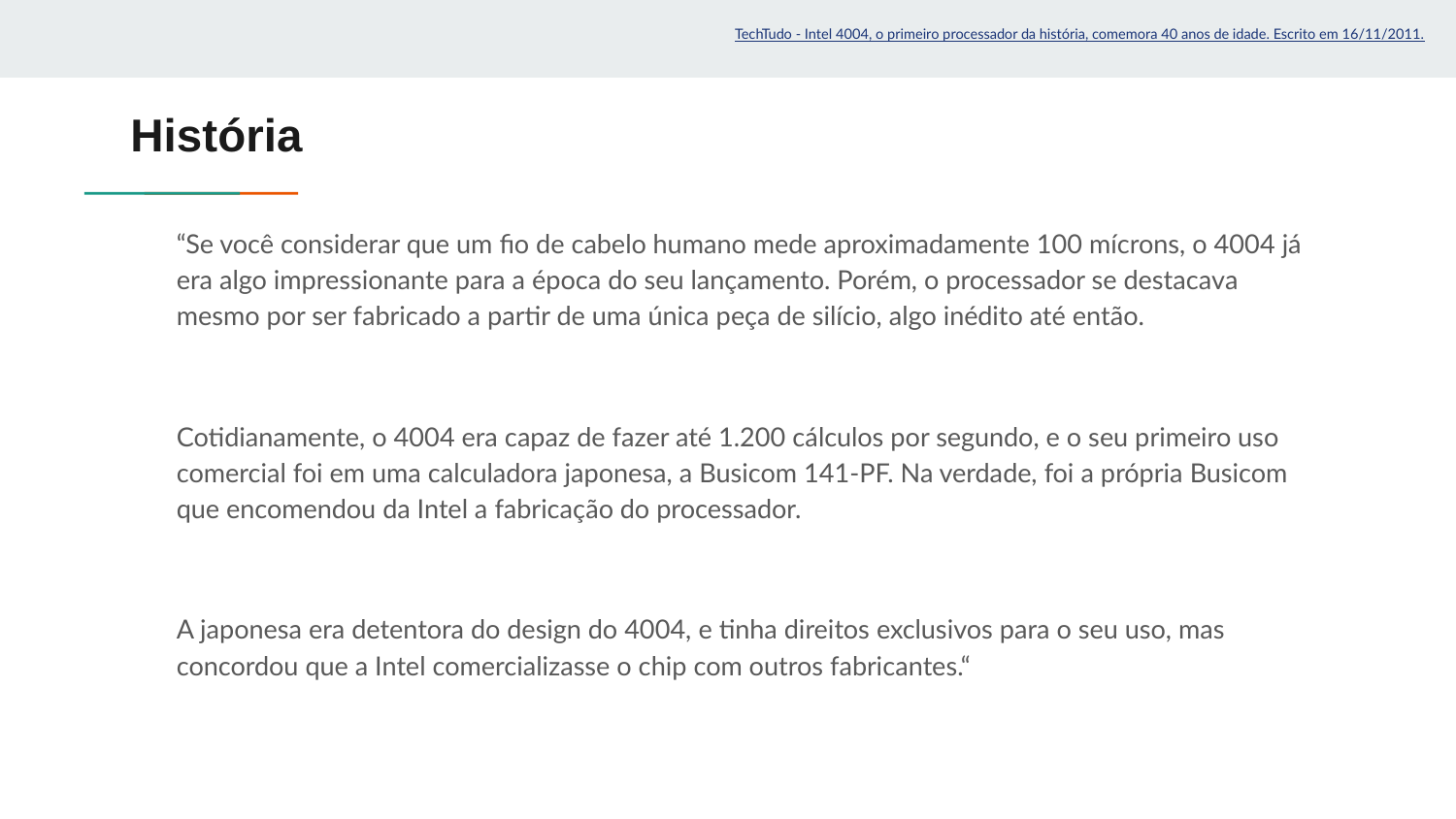

TechTudo - Intel 4004, o primeiro processador da história, comemora 40 anos de idade. Escrito em 16/11/2011.

# História
“Se você considerar que um fio de cabelo humano mede aproximadamente 100 mícrons, o 4004 já era algo impressionante para a época do seu lançamento. Porém, o processador se destacava mesmo por ser fabricado a partir de uma única peça de silício, algo inédito até então.

Cotidianamente, o 4004 era capaz de fazer até 1.200 cálculos por segundo, e o seu primeiro uso comercial foi em uma calculadora japonesa, a Busicom 141-PF. Na verdade, foi a própria Busicom que encomendou da Intel a fabricação do processador.

A japonesa era detentora do design do 4004, e tinha direitos exclusivos para o seu uso, mas concordou que a Intel comercializasse o chip com outros fabricantes.“